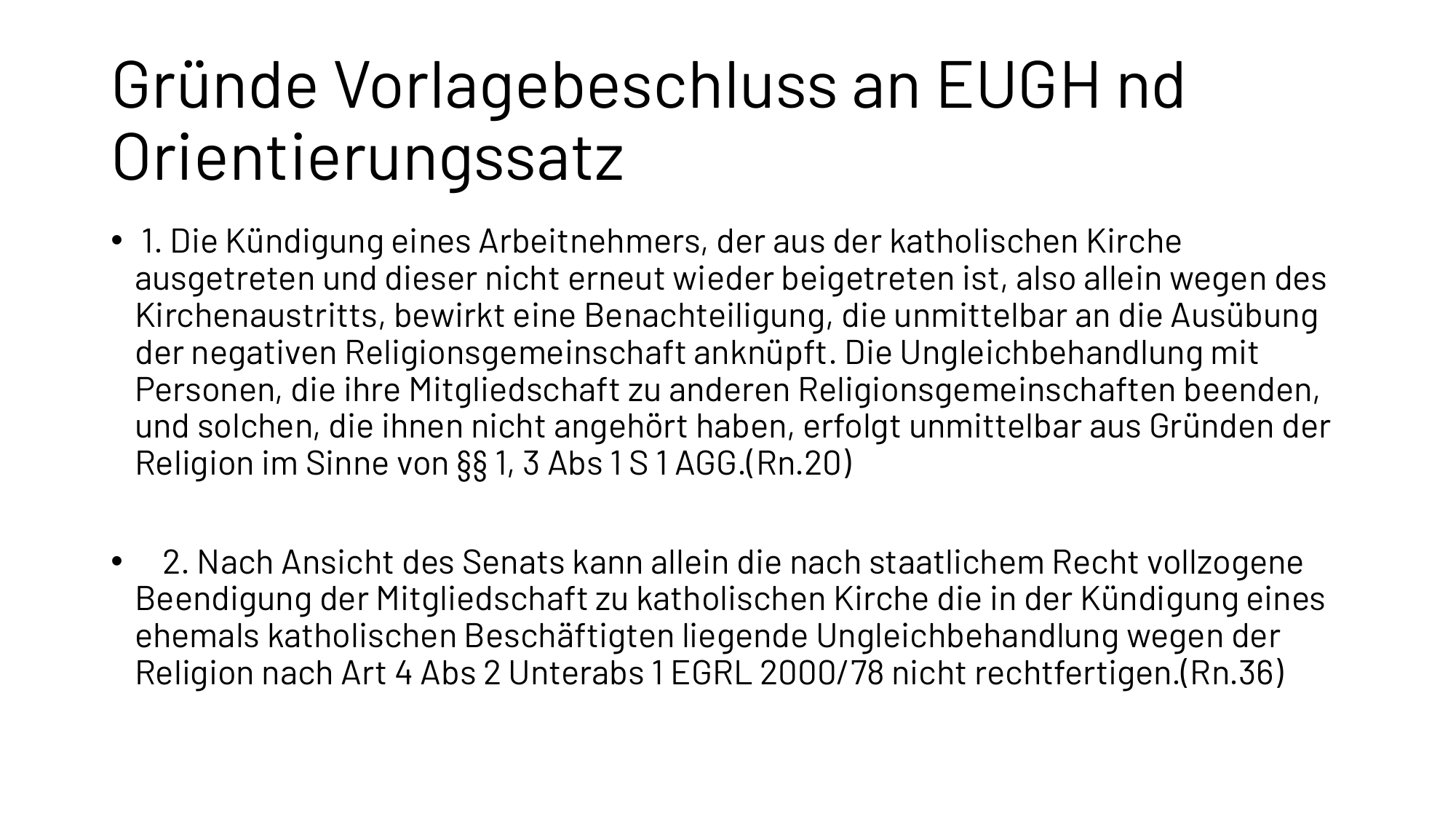

# Gründe Vorlagebeschluss an EUGH nd Orientierungssatz
 1. Die Kündigung eines Arbeitnehmers, der aus der katholischen Kirche ausgetreten und dieser nicht erneut wieder beigetreten ist, also allein wegen des Kirchenaustritts, bewirkt eine Benachteiligung, die unmittelbar an die Ausübung der negativen Religionsgemeinschaft anknüpft. Die Ungleichbehandlung mit Personen, die ihre Mitgliedschaft zu anderen Religionsgemeinschaften beenden, und solchen, die ihnen nicht angehört haben, erfolgt unmittelbar aus Gründen der Religion im Sinne von §§ 1, 3 Abs 1 S 1 AGG.(Rn.20)

    2. Nach Ansicht des Senats kann allein die nach staatlichem Recht vollzogene Beendigung der Mitgliedschaft zu katholischen Kirche die in der Kündigung eines ehemals katholischen Beschäftigten liegende Ungleichbehandlung wegen der Religion nach Art 4 Abs 2 Unterabs 1 EGRL 2000/78 nicht rechtfertigen.(Rn.36)